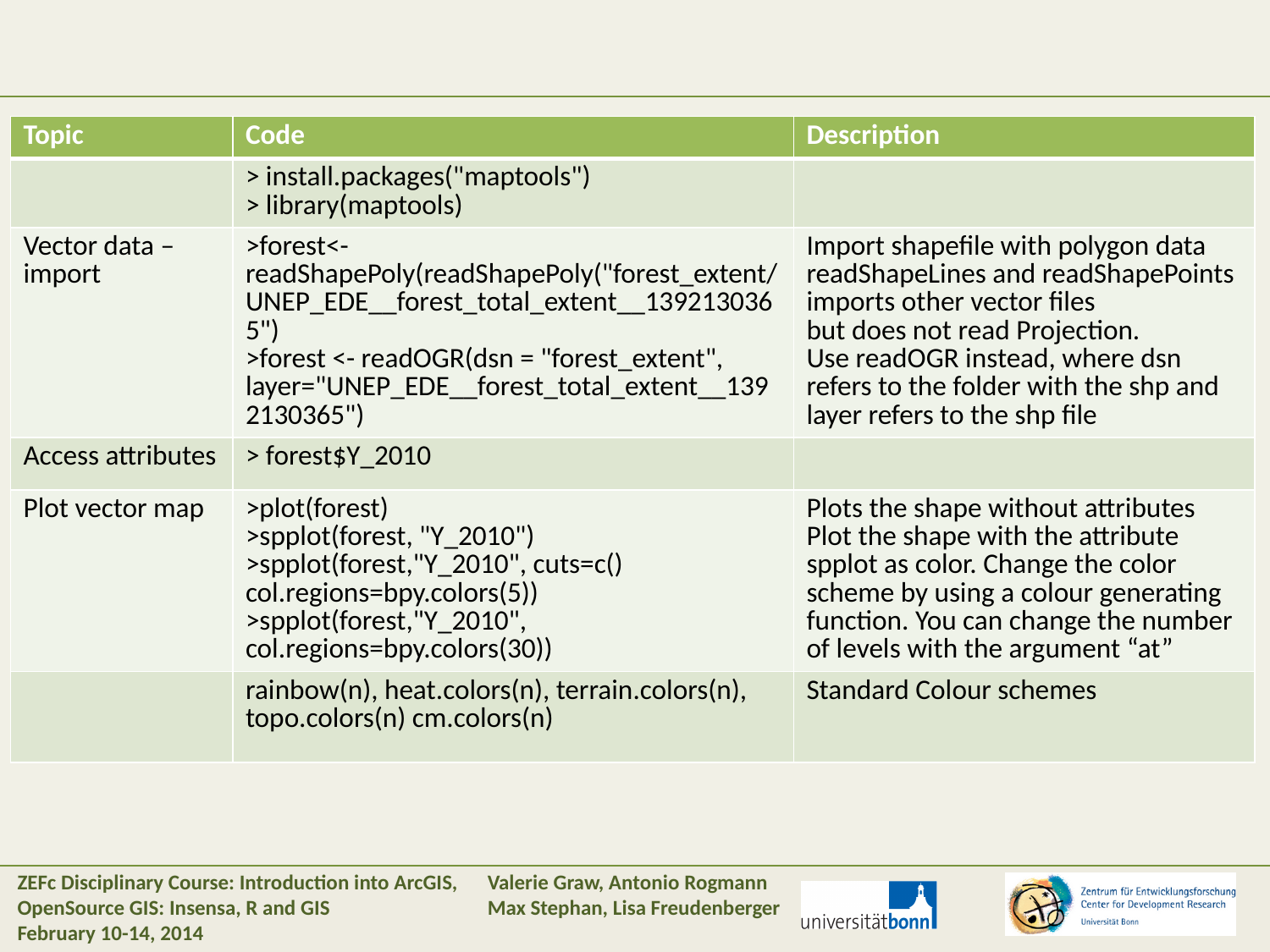

#

| Topic | Code | Description |
| --- | --- | --- |
|  | > install.packages("maptools") > library(maptools) |  |
| Vector data – import | >forest<-readShapePoly(readShapePoly("forest\_extent/UNEP\_EDE\_\_forest\_total\_extent\_\_1392130365") >forest <- readOGR(dsn = "forest\_extent", layer="UNEP\_EDE\_\_forest\_total\_extent\_\_1392130365") | Import shapefile with polygon data readShapeLines and readShapePoints imports other vector files but does not read Projection. Use readOGR instead, where dsn refers to the folder with the shp and layer refers to the shp file |
| Access attributes | > forest$Y\_2010 |  |
| Plot vector map | >plot(forest) >spplot(forest, "Y\_2010") >spplot(forest,"Y\_2010", cuts=c() col.regions=bpy.colors(5)) >spplot(forest,"Y\_2010", col.regions=bpy.colors(30)) | Plots the shape without attributes Plot the shape with the attribute spplot as color. Change the color scheme by using a colour generating function. You can change the number of levels with the argument “at” |
|  | rainbow(n), heat.colors(n), terrain.colors(n), topo.colors(n) cm.colors(n) | Standard Colour schemes |